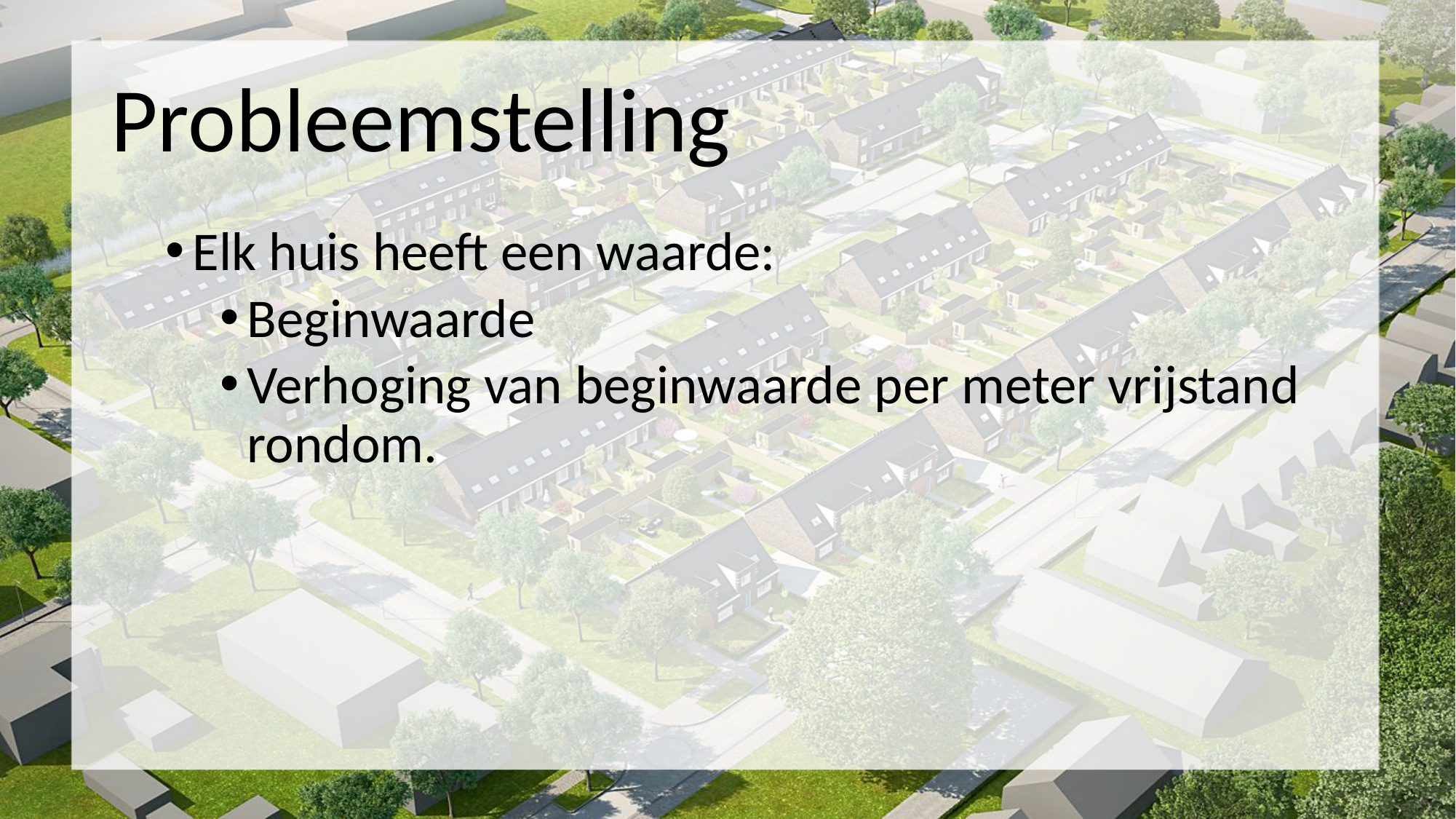

# Probleemstelling
Elk huis heeft een waarde:
Beginwaarde
Verhoging van beginwaarde per meter vrijstand rondom.